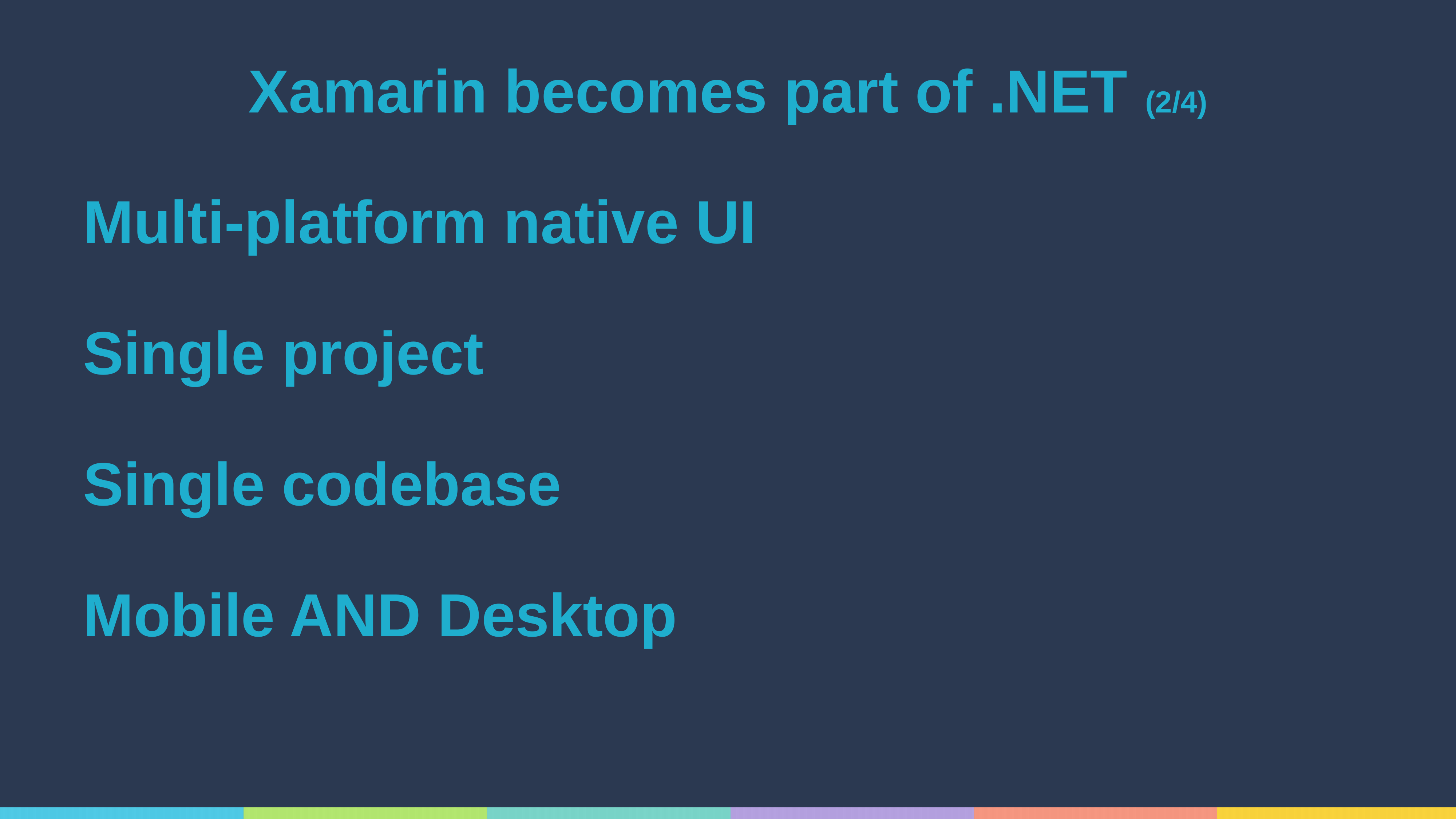

# Xamarin becomes part of .NET (2/4)

Multi-platform native UI

Single project

Single codebase

Mobile AND Desktop